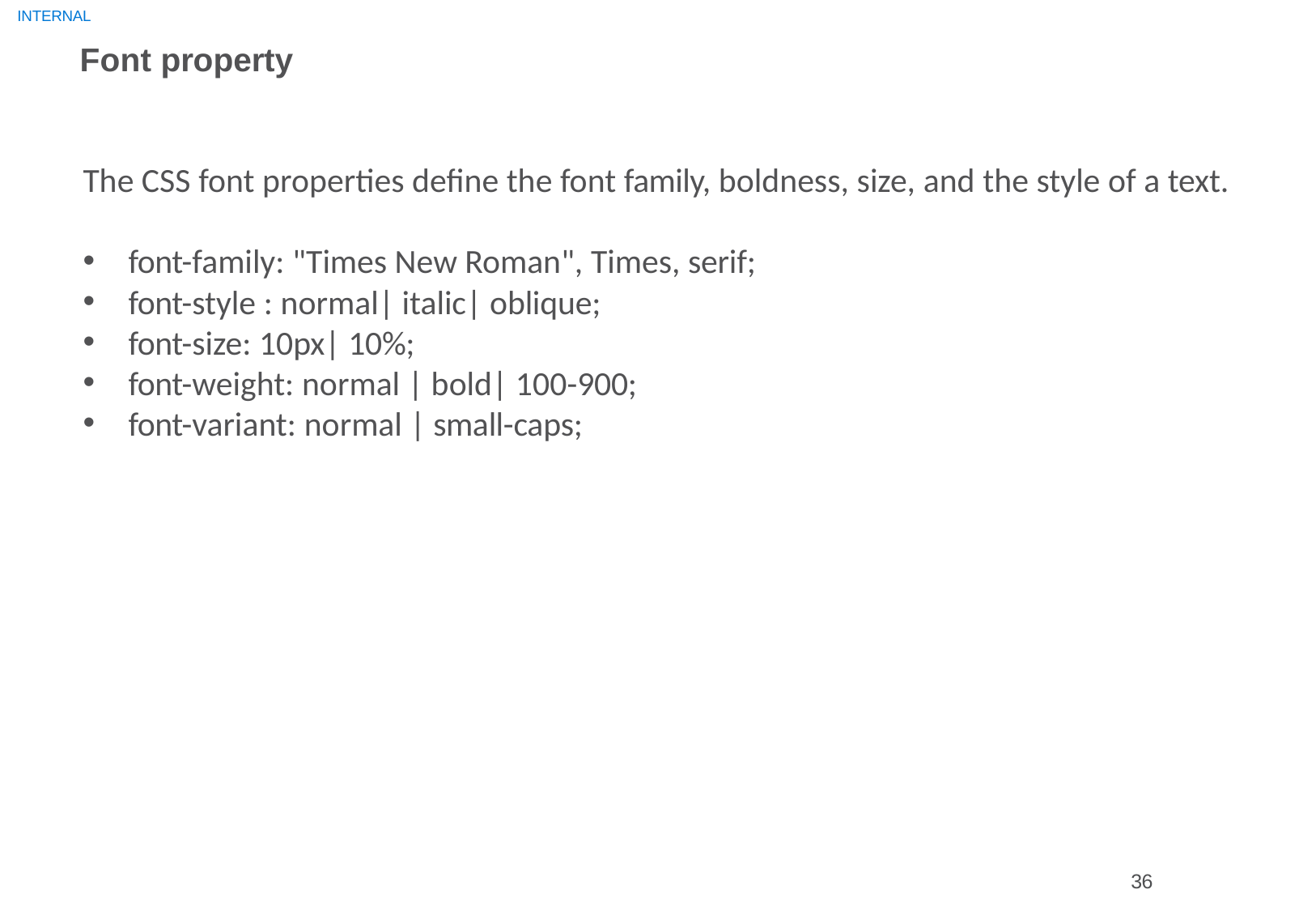

INTERNAL
Font property

The CSS font properties define the font family, boldness, size, and the style of a text.
font-family: "Times New Roman", Times, serif;
font-style : normal| italic| oblique;
font-size: 10px| 10%;
font-weight: normal | bold| 100-900;
font-variant: normal | small-caps;
36